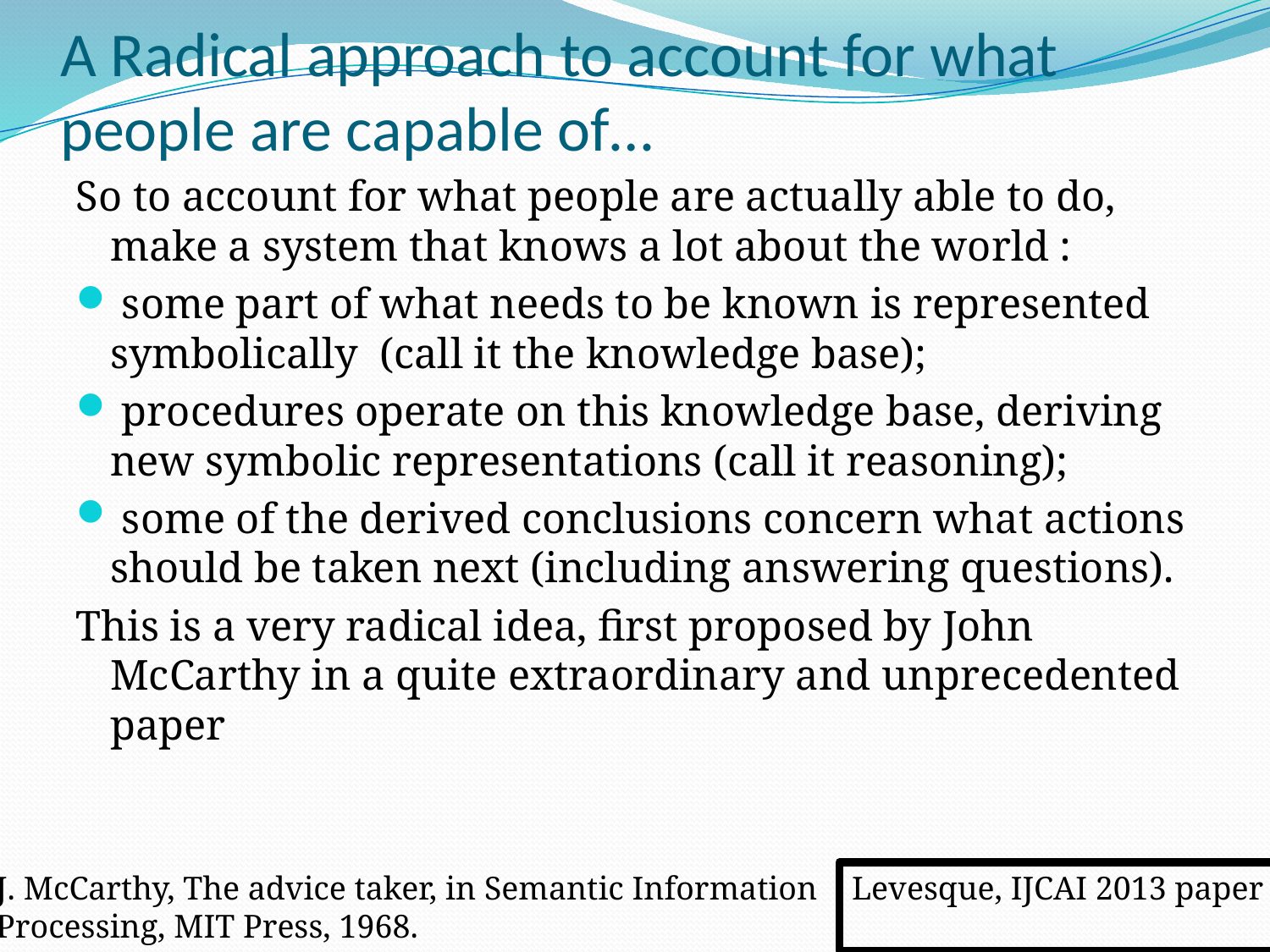

# A Radical approach to account for what people are capable of…
So to account for what people are actually able to do, make a system that knows a lot about the world :
 some part of what needs to be known is represented symbolically  (call it the knowledge base);
 procedures operate on this knowledge base, deriving new symbolic representations (call it reasoning);
 some of the derived conclusions concern what actions should be taken next (including answering questions).
This is a very radical idea, first proposed by John McCarthy in a quite extraordinary and unprecedented paper

J. McCarthy, The advice taker, in Semantic Information
Processing, MIT Press, 1968.
Levesque, IJCAI 2013 paper